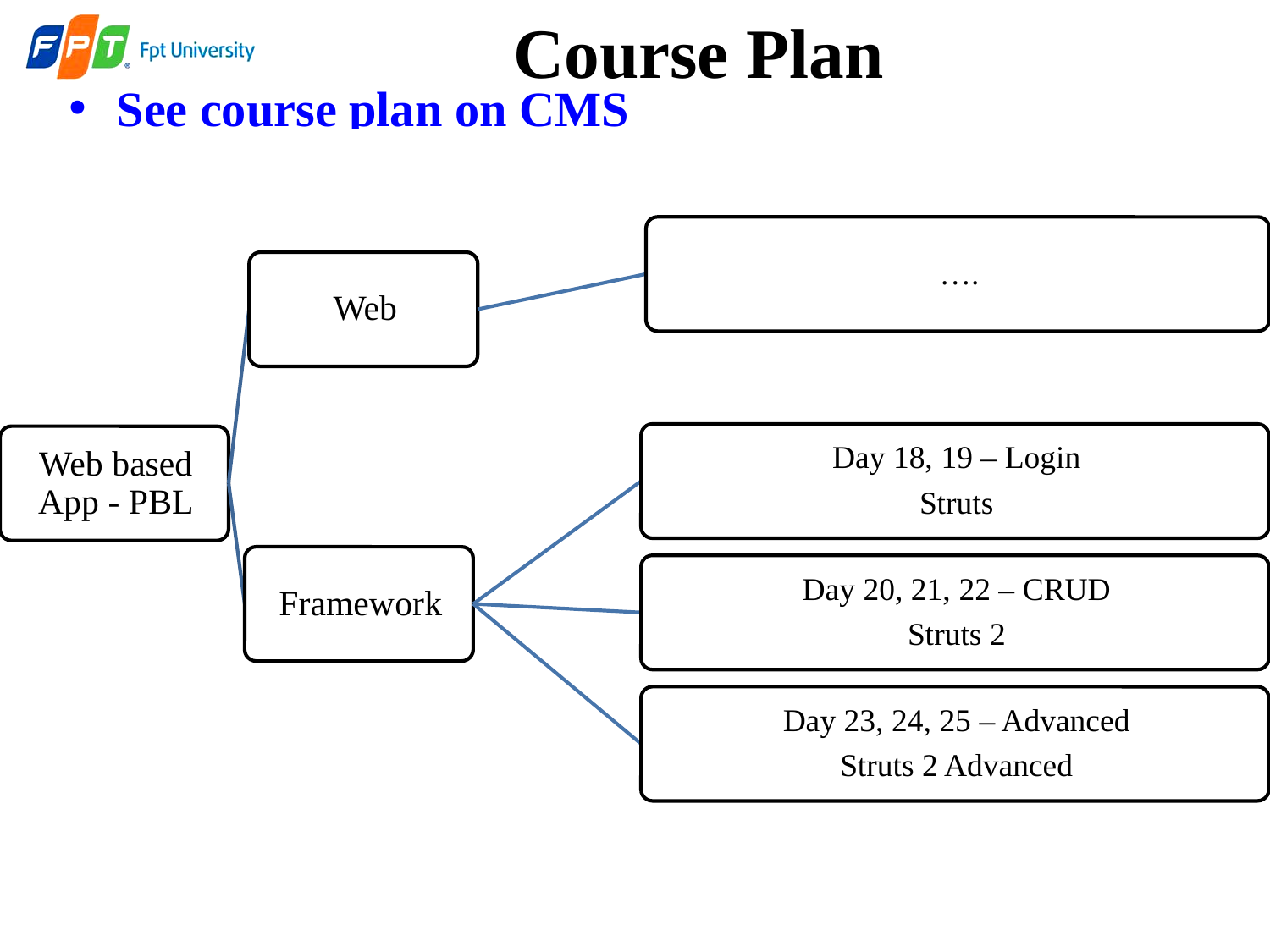

Course Plan
See course plan on CMS

Web based App - PBL

Web

….

Framework

Day 18, 19 – Login
Struts

Day 20, 21, 22 – CRUD
Struts 2

Day 23, 24, 25 – Advanced
Struts 2 Advanced